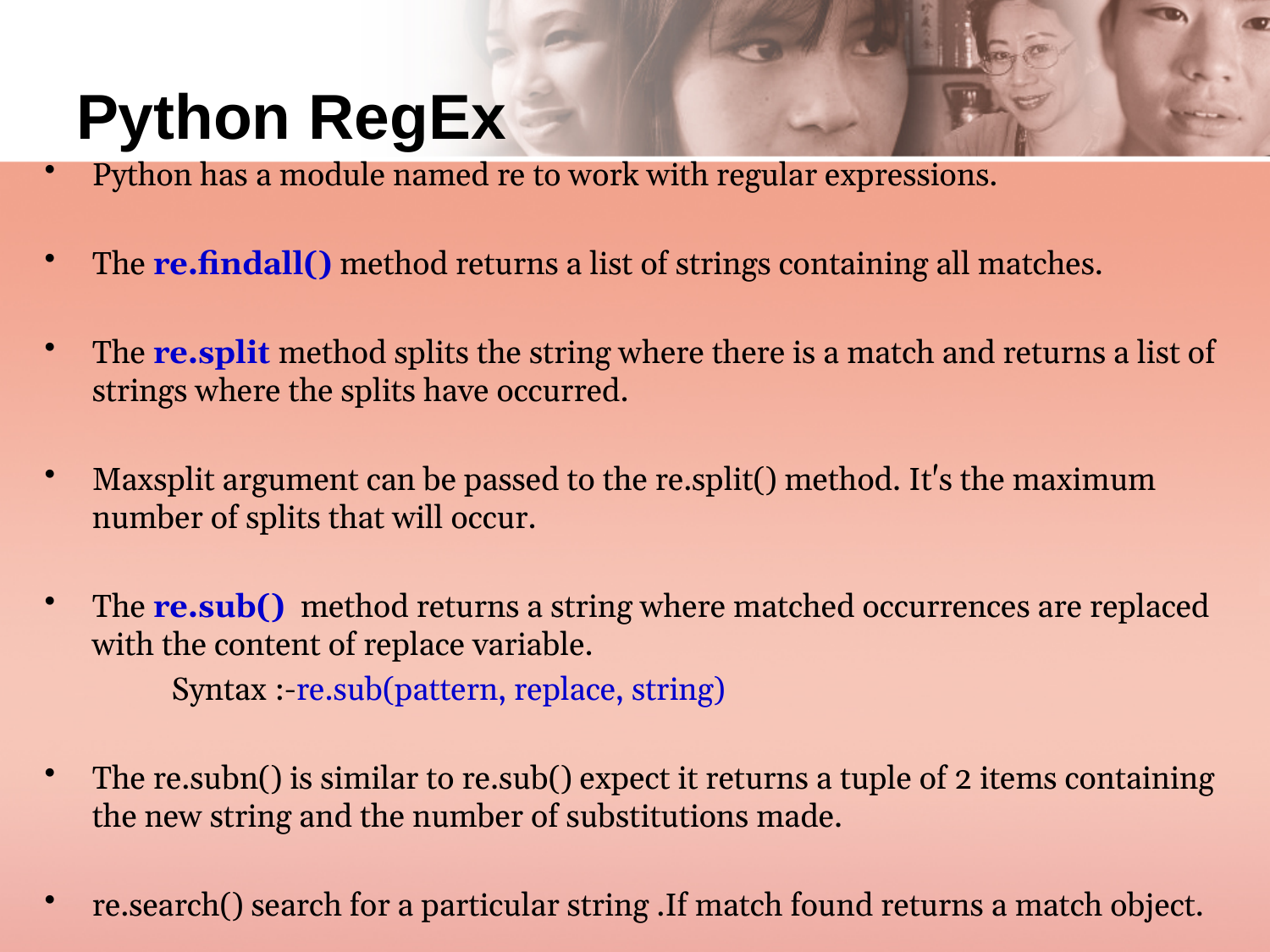

# Python RegEx
Python has a module named re to work with regular expressions.

The re.findall() method returns a list of strings containing all matches.

The re.split method splits the string where there is a match and returns a list of strings where the splits have occurred.

Maxsplit argument can be passed to the re.split() method. It's the maximum number of splits that will occur.

The re.sub()  method returns a string where matched occurrences are replaced with the content of replace variable.
	Syntax :-re.sub(pattern, replace, string)

The re.subn() is similar to re.sub() expect it returns a tuple of 2 items containing the new string and the number of substitutions made.

re.search() search for a particular string .If match found returns a match object.